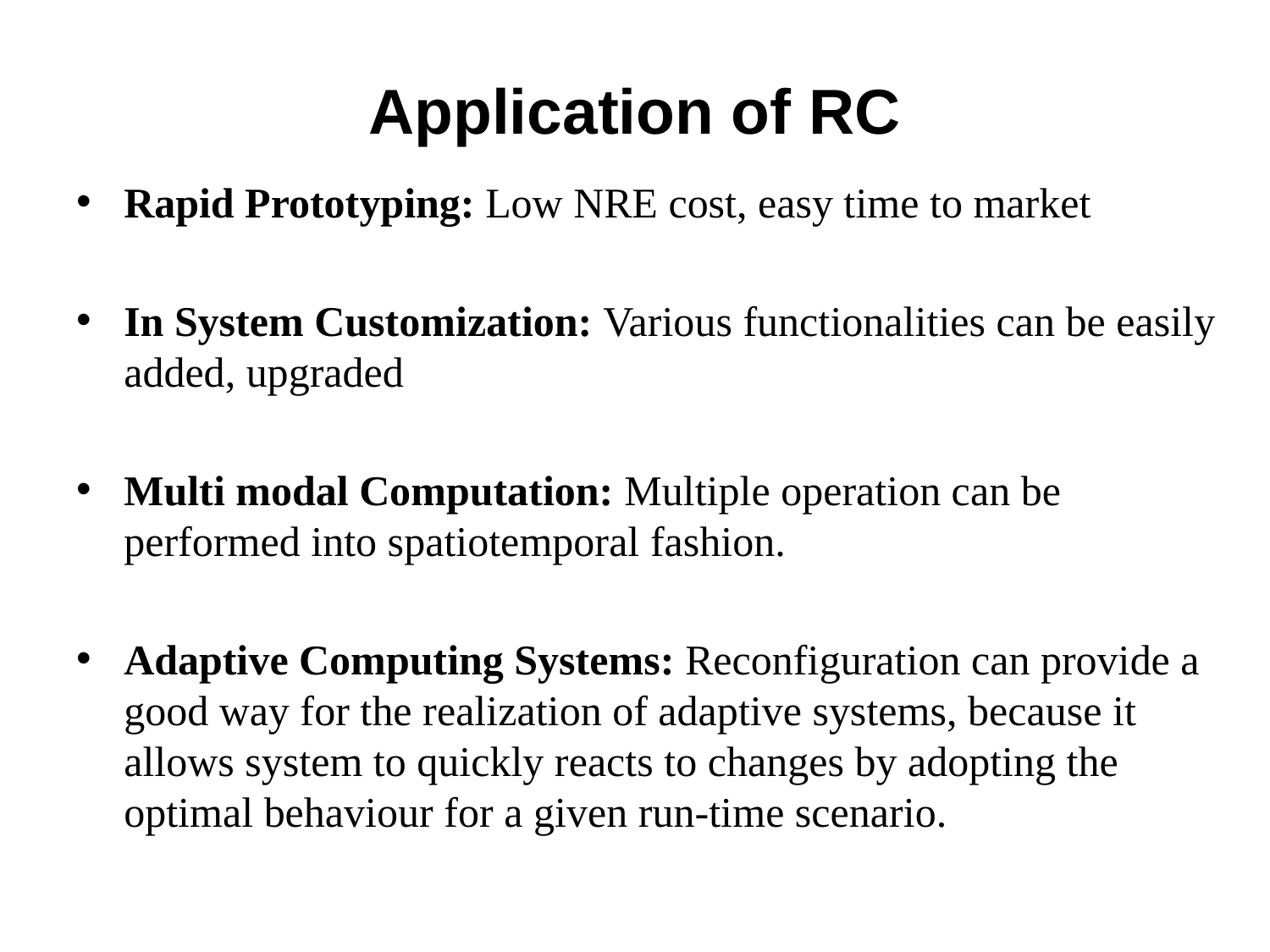

# Application of RC
Rapid Prototyping: Low NRE cost, easy time to market

In System Customization: Various functionalities can be easily added, upgraded

Multi modal Computation: Multiple operation can be performed into spatiotemporal fashion.

Adaptive Computing Systems: Reconfiguration can provide a good way for the realization of adaptive systems, because it allows system to quickly reacts to changes by adopting the optimal behaviour for a given run-time scenario.